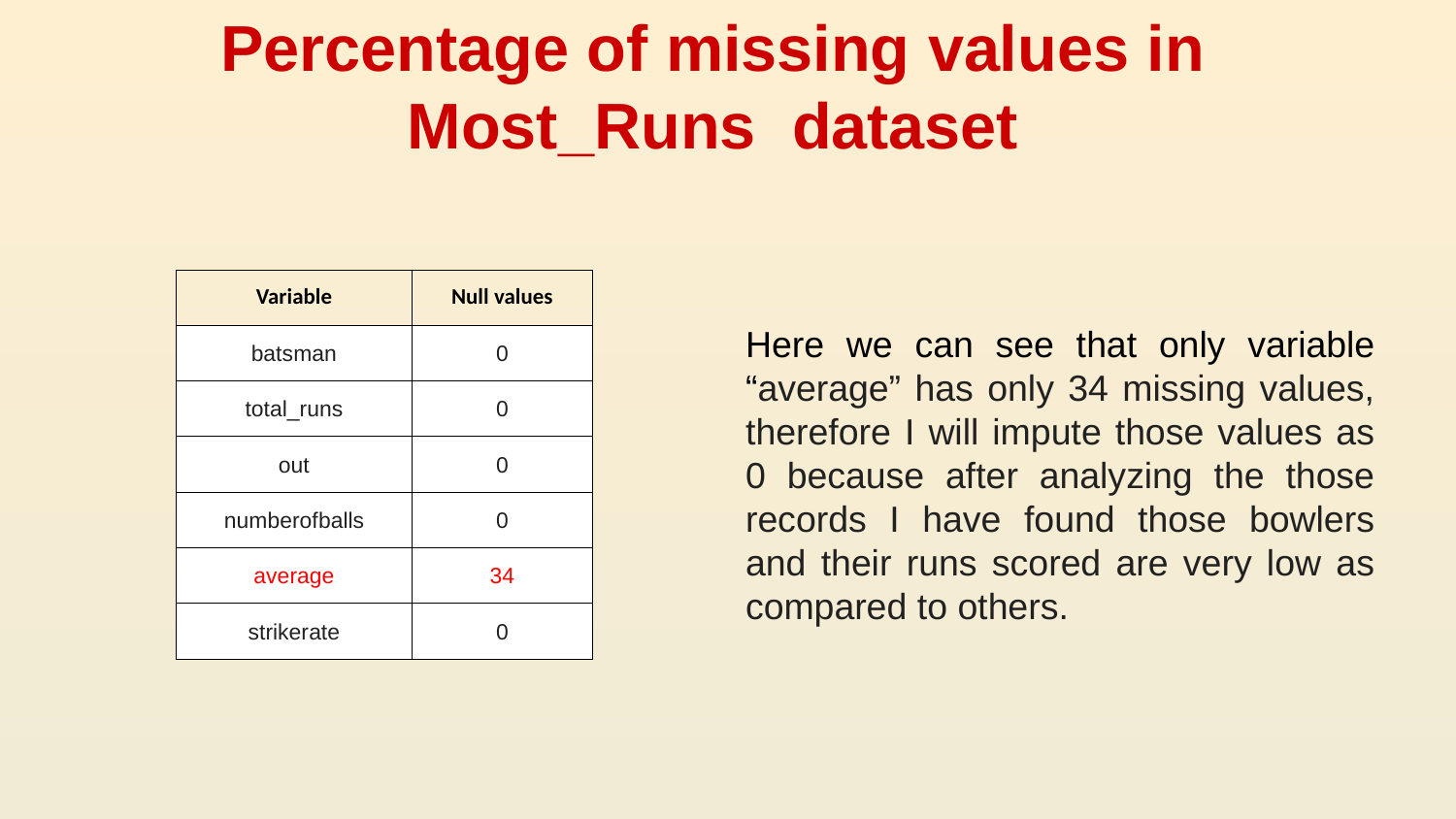

# Percentage of missing values in Most_Runs  dataset
| Variable | Null values |
| --- | --- |
| batsman | 0 |
| total\_runs | 0 |
| out | 0 |
| numberofballs | 0 |
| average | 34 |
| strikerate | 0 |
Here we can see that only variable “average” has only 34 missing values, therefore I will impute those values as 0 because after analyzing the those records I have found those bowlers and their runs scored are very low as compared to others.